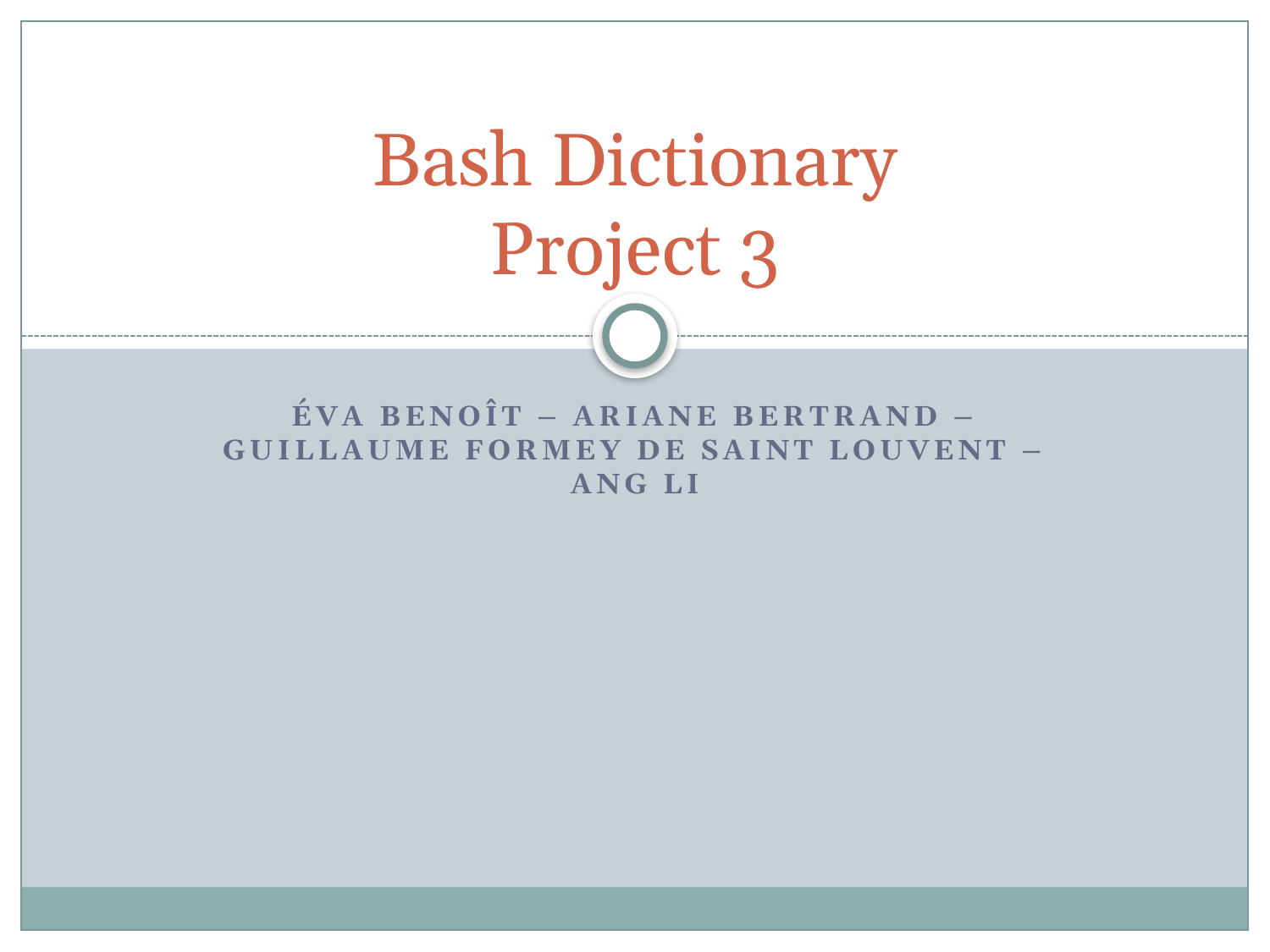

# Bash Dictionary Project 3
Éva Benoît – Ariane bertrand – guillaume formey de saint louvent – Ang li